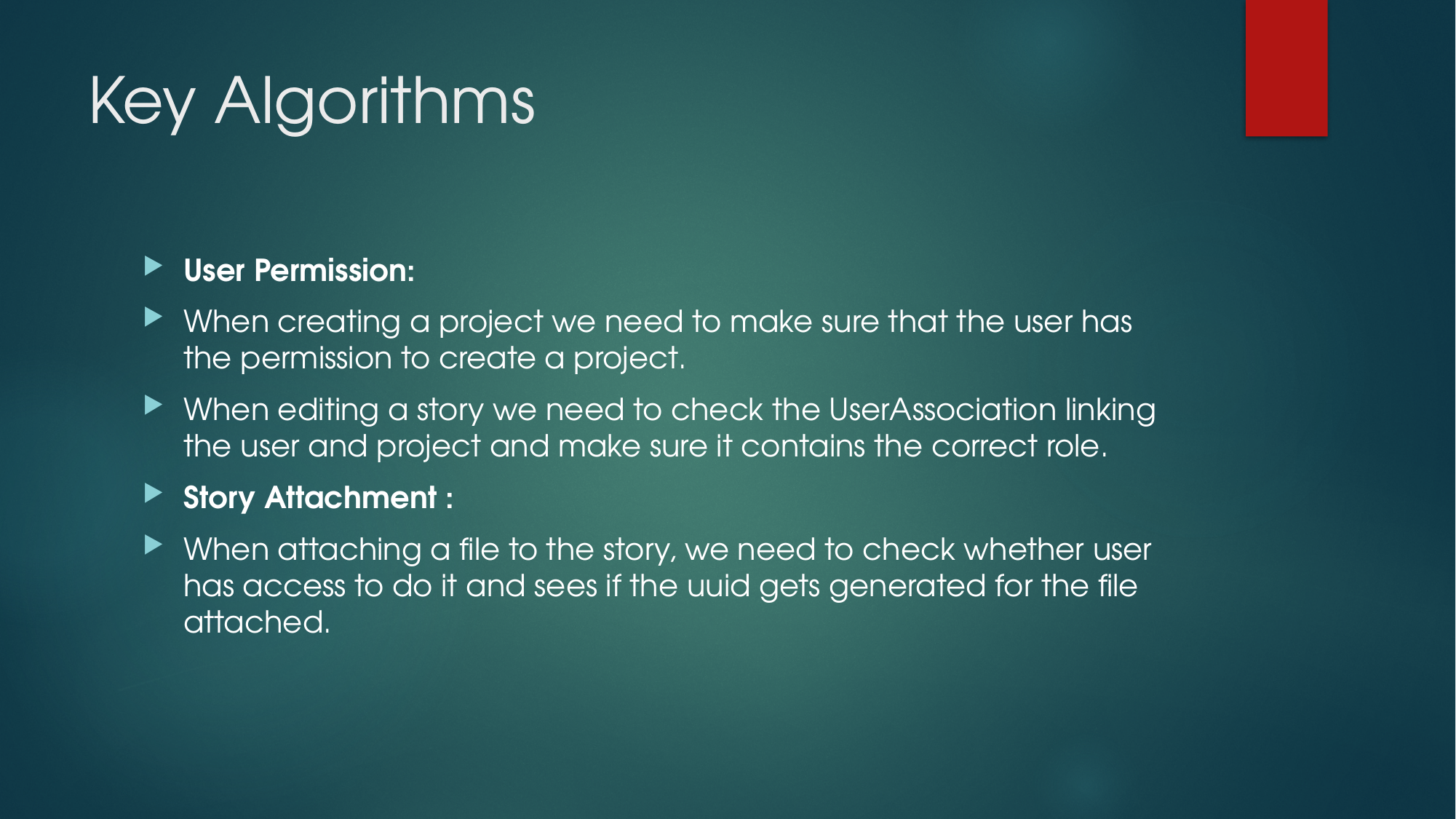

# Key Algorithms
User Permission:
When creating a project we need to make sure that the user has the permission to create a project.
When editing a story we need to check the UserAssociation linking the user and project and make sure it contains the correct role.
Story Attachment :
When attaching a file to the story, we need to check whether user has access to do it and sees if the uuid gets generated for the file attached.